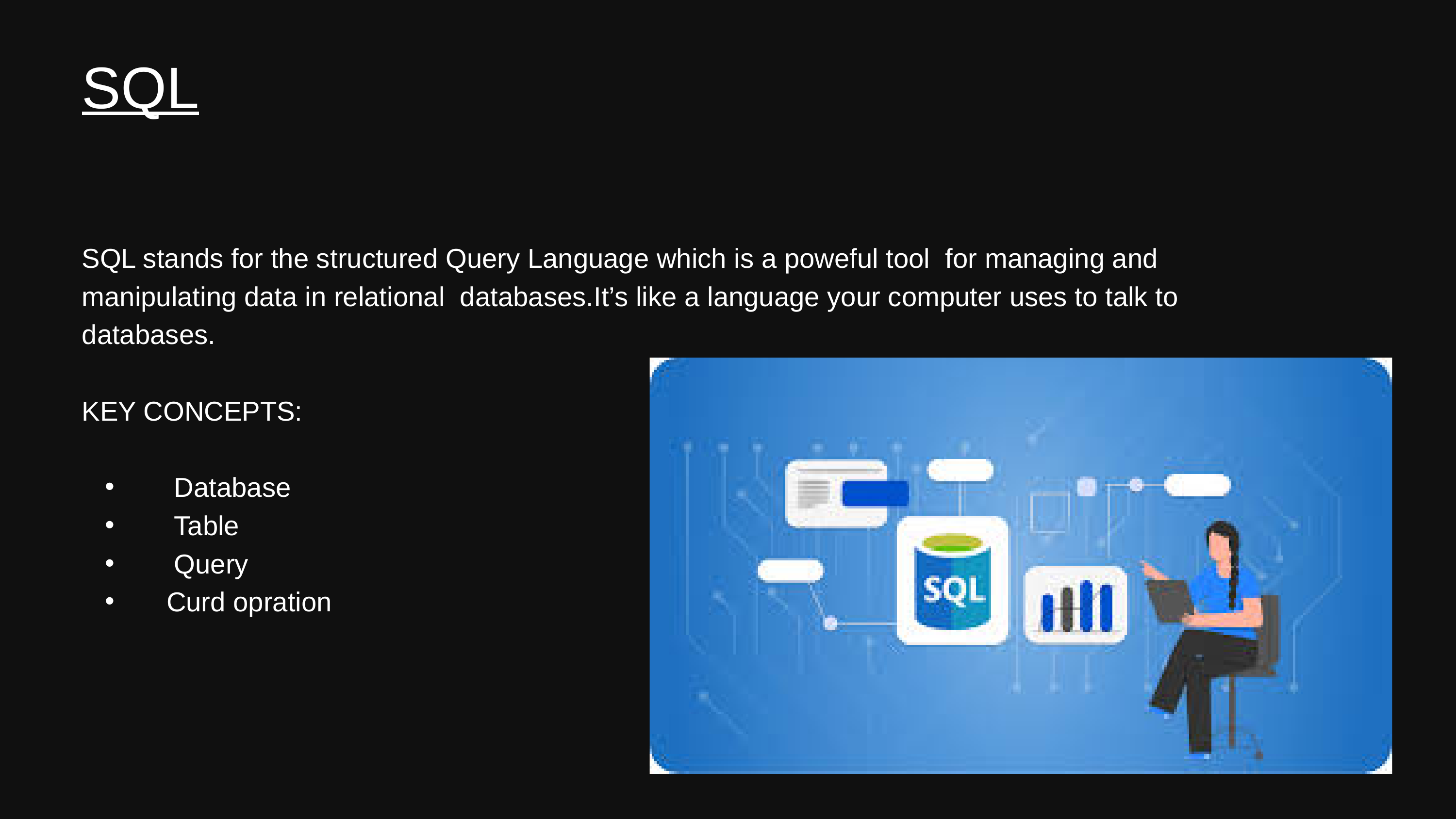

SQL

SQL stands for the structured Query Language which is a poweful tool  for managing and manipulating data in relational  databases.It’s like a language your computer uses to talk to databases.

KEY CONCEPTS:

      Database
      Table
      Query
     Curd opration